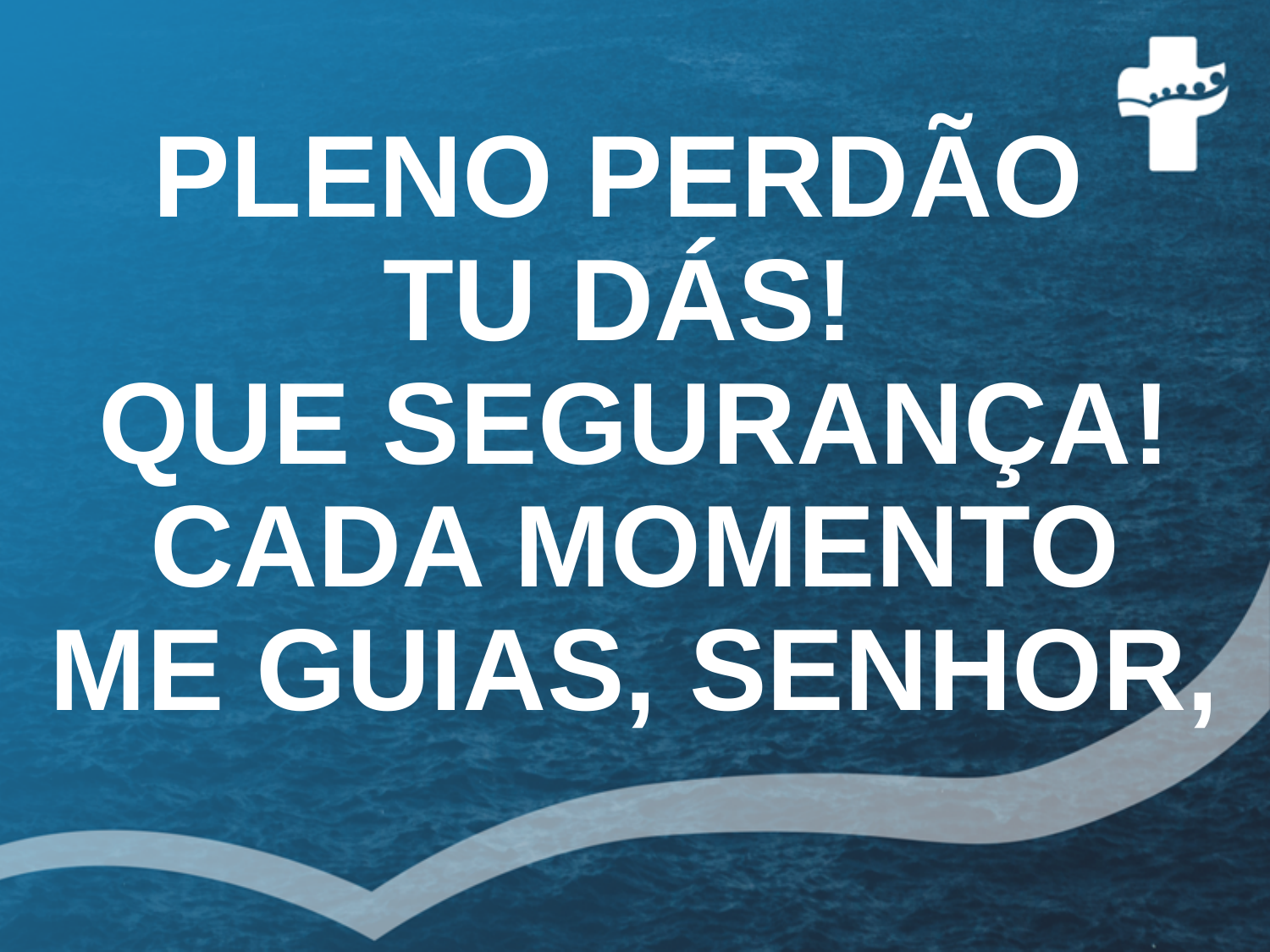

# PLENO PERDÃO TU DÁS! QUE SEGURANÇA! CADA MOMENTO ME GUIAS, SENHOR,